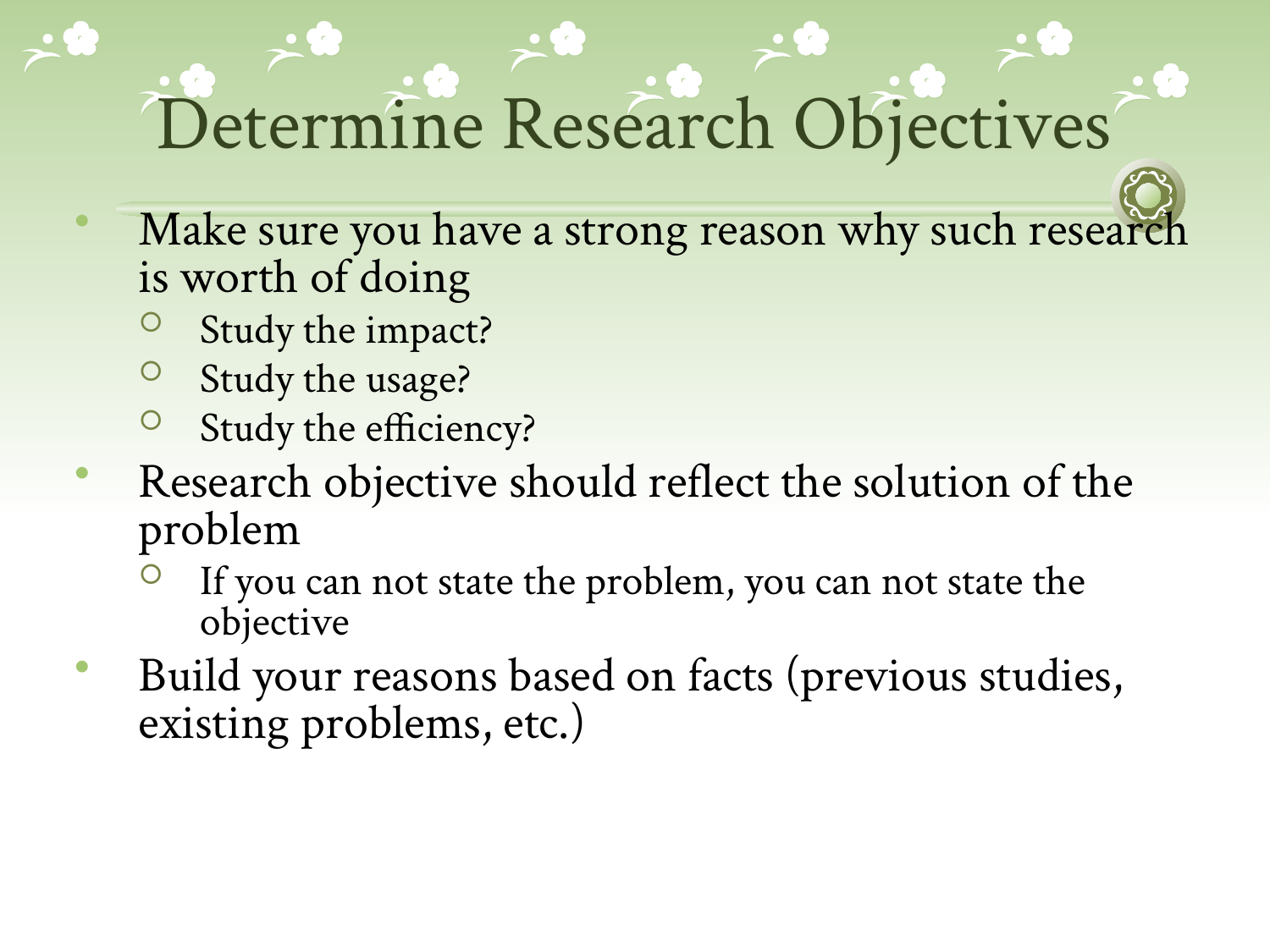

# Determine Research Objectives
Make sure you have a strong reason why such research is worth of doing
Study the impact?
Study the usage?
Study the efficiency?
Research objective should reflect the solution of the problem
If you can not state the problem, you can not state the objective
Build your reasons based on facts (previous studies, existing problems, etc.)